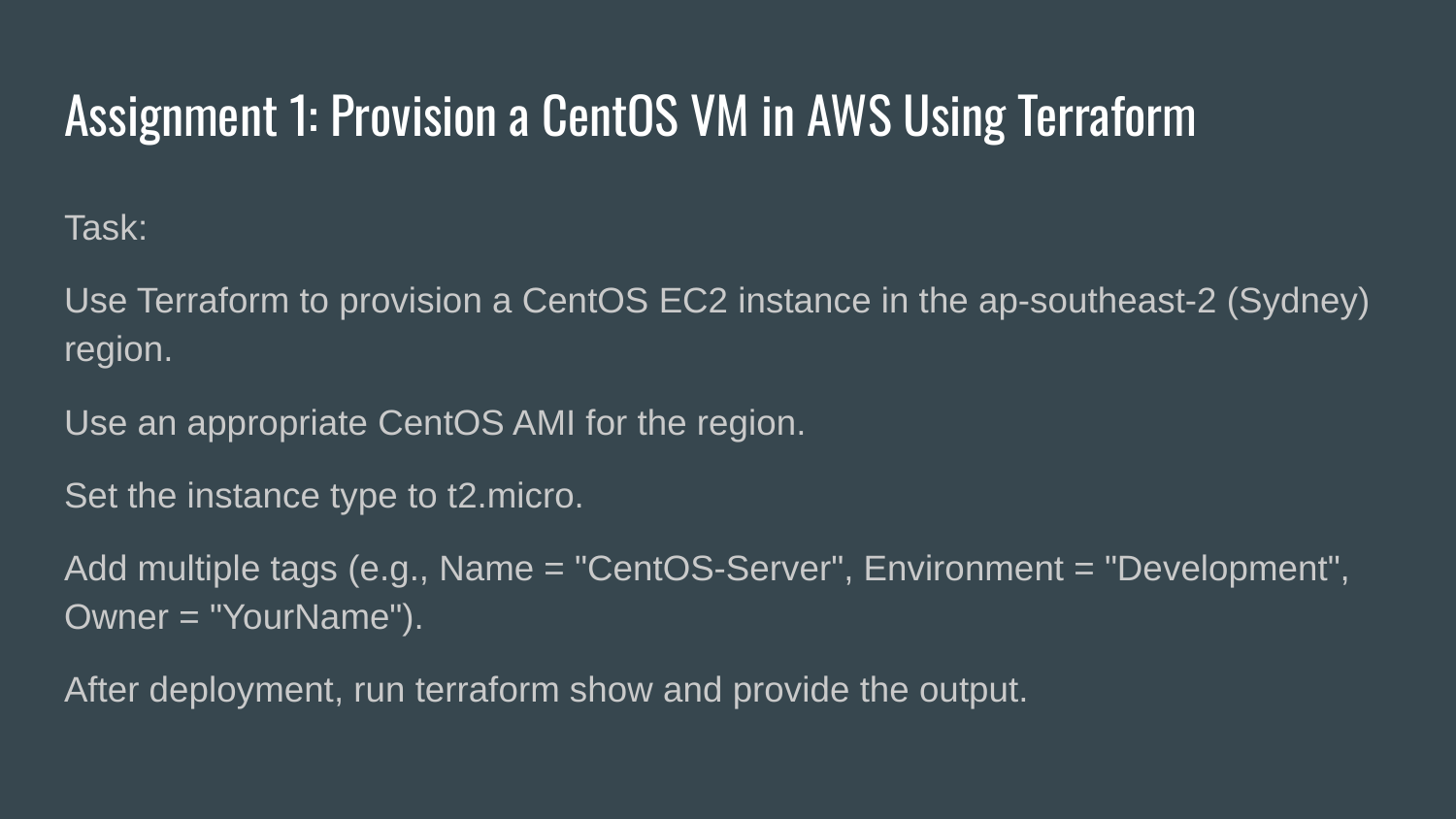

# Assignment 1: Provision a CentOS VM in AWS Using Terraform
Task:
Use Terraform to provision a CentOS EC2 instance in the ap-southeast-2 (Sydney) region.
Use an appropriate CentOS AMI for the region.
Set the instance type to t2.micro.
Add multiple tags (e.g., Name = "CentOS-Server", Environment = "Development", Owner = "YourName").
After deployment, run terraform show and provide the output.